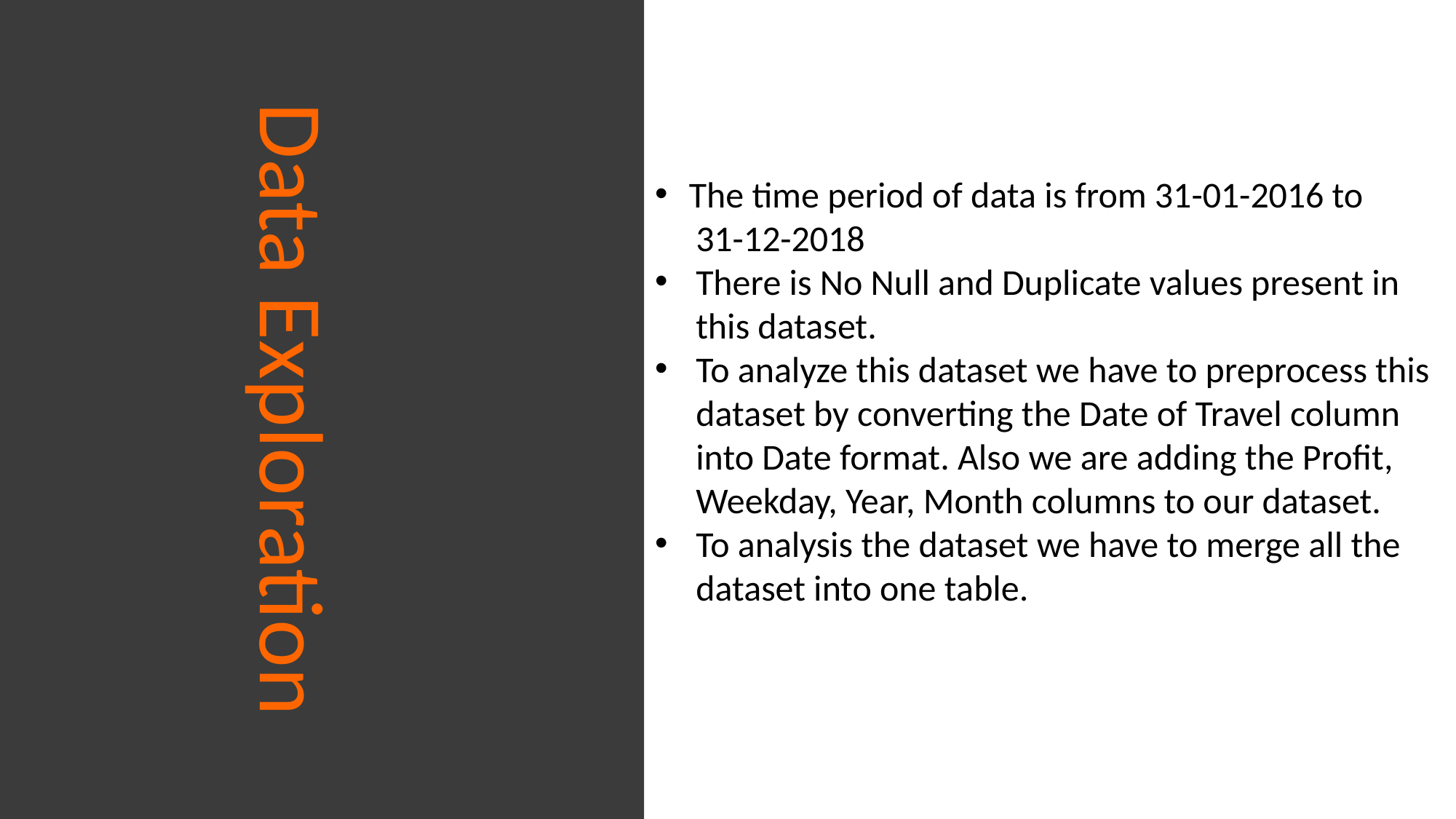

# Data Exploration
The time period of data is from 31-01-2016 to
     31-12-2018
There is No Null and Duplicate values present in this dataset.
To analyze this dataset we have to preprocess this dataset by converting the Date of Travel column into Date format. Also we are adding the Profit, Weekday, Year, Month columns to our dataset.
To analysis the dataset we have to merge all the dataset into one table.